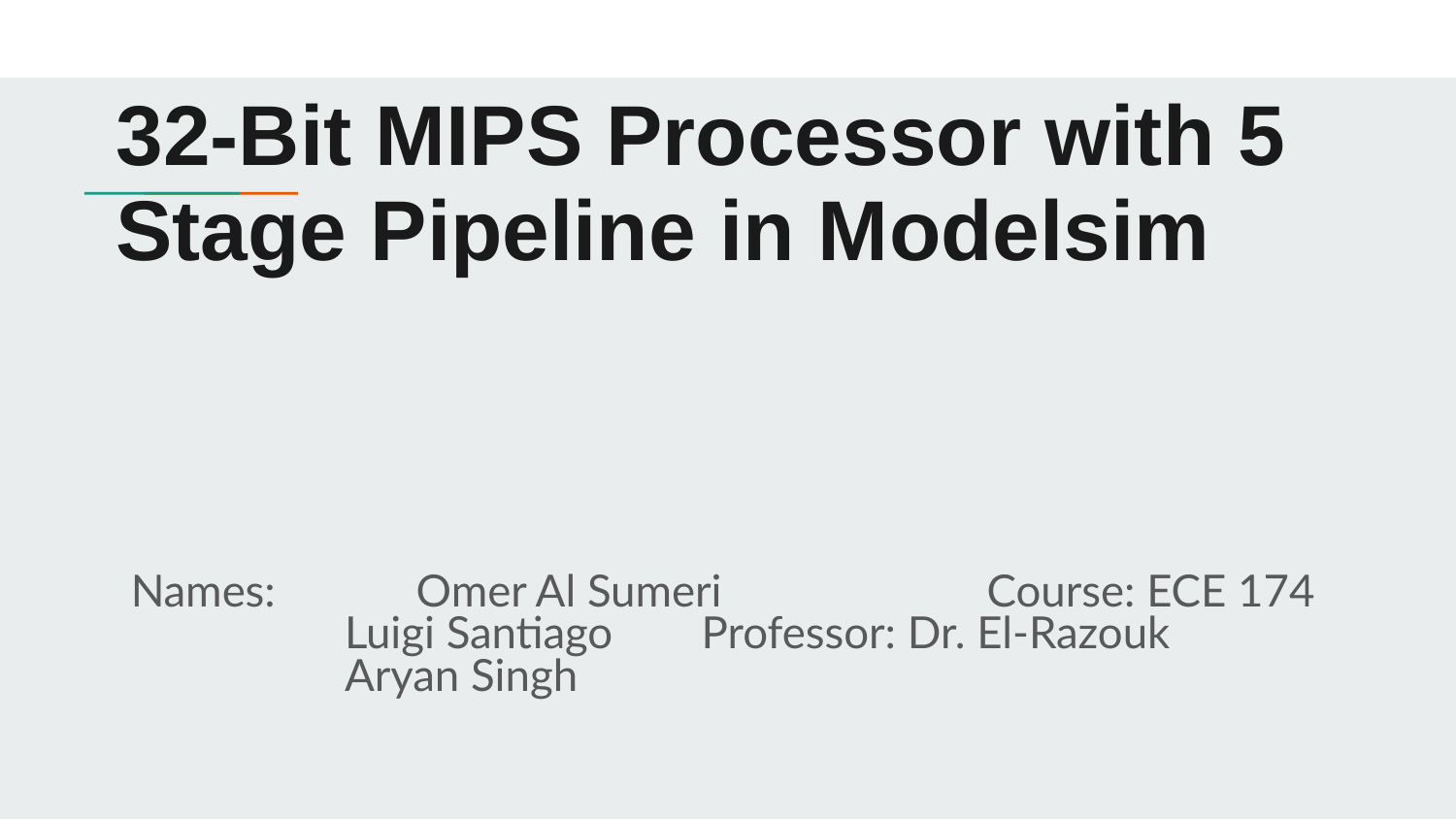

# 32-Bit MIPS Processor with 5 Stage Pipeline in Modelsim

Names:	Omer Al Sumeri		Course: ECE 174
Luigi Santiago			Professor: Dr. El-Razouk
Aryan Singh